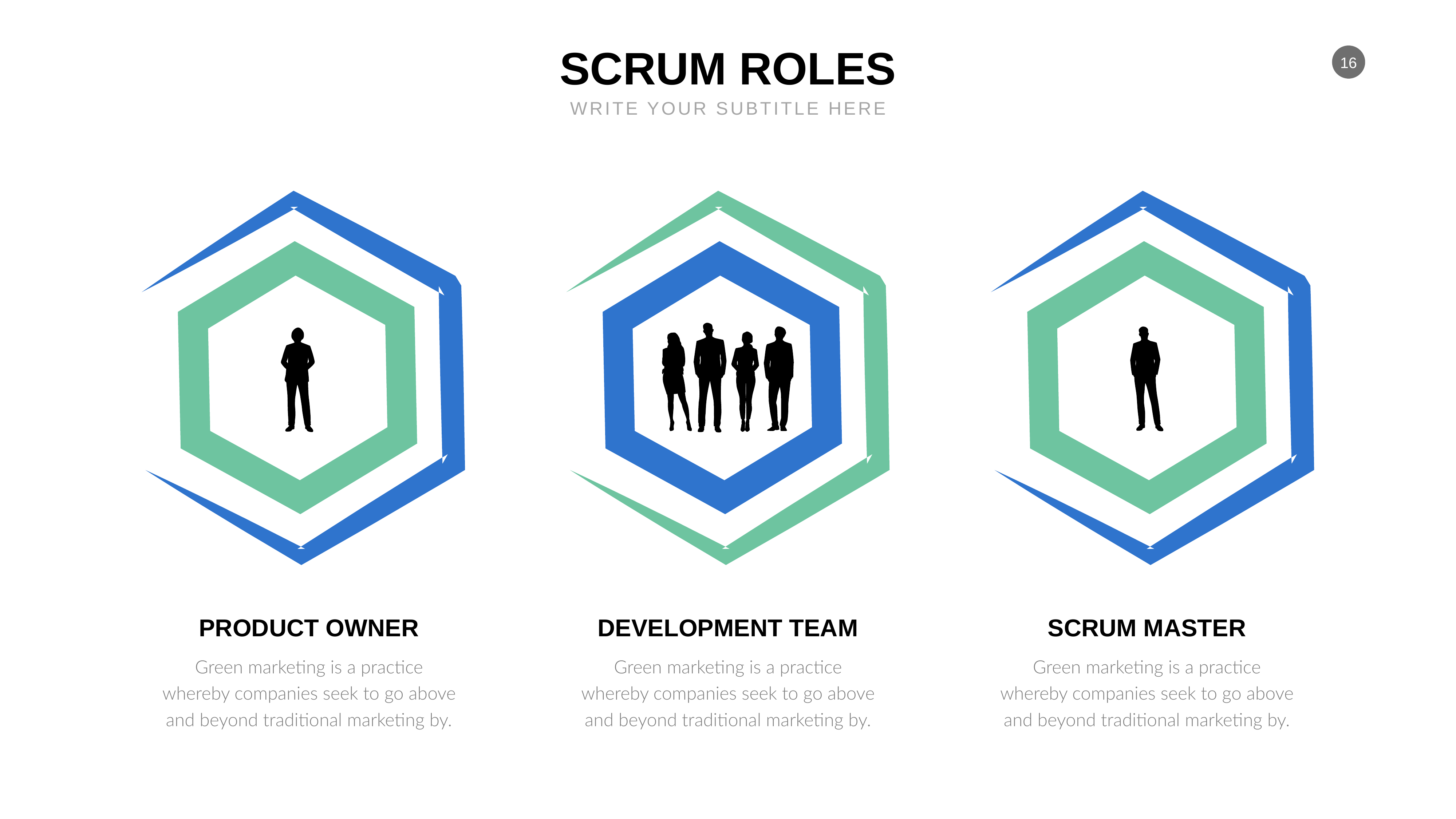

SCRUM ROLES
WRITE YOUR SUBTITLE HERE

PRODUCT OWNER
DEVELOPMENT TEAM
SCRUM MASTER
Green marketing is a practice whereby companies seek to go above and beyond traditional marketing by.
Green marketing is a practice whereby companies seek to go above and beyond traditional marketing by.
Green marketing is a practice whereby companies seek to go above and beyond traditional marketing by.